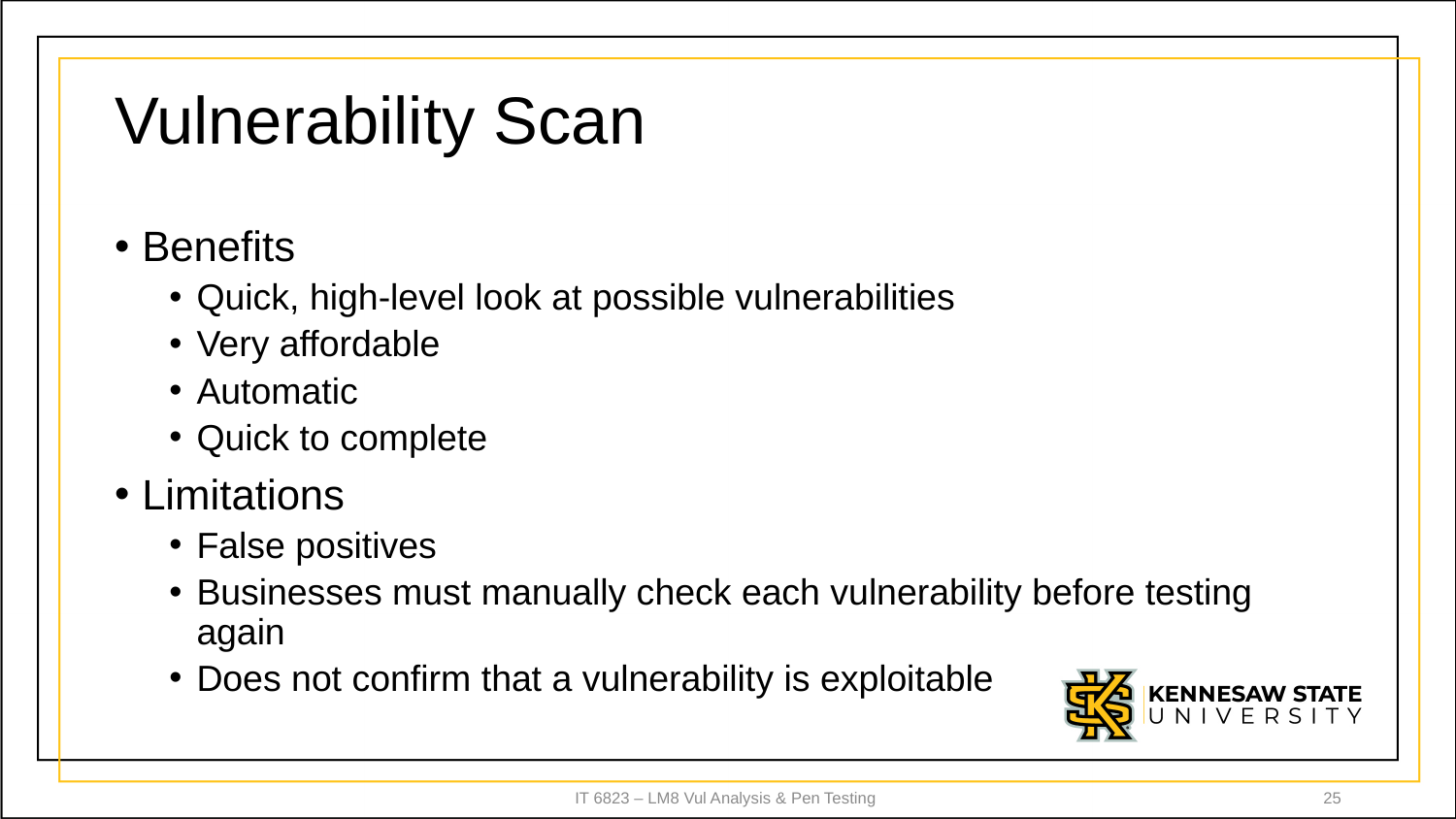

# Vulnerability Scan
Benefits
Quick, high-level look at possible vulnerabilities
Very affordable
Automatic
Quick to complete
Limitations
False positives
Businesses must manually check each vulnerability before testing again
Does not confirm that a vulnerability is exploitable

IT 6823 – LM8 Vul Analysis & Pen Testing
25